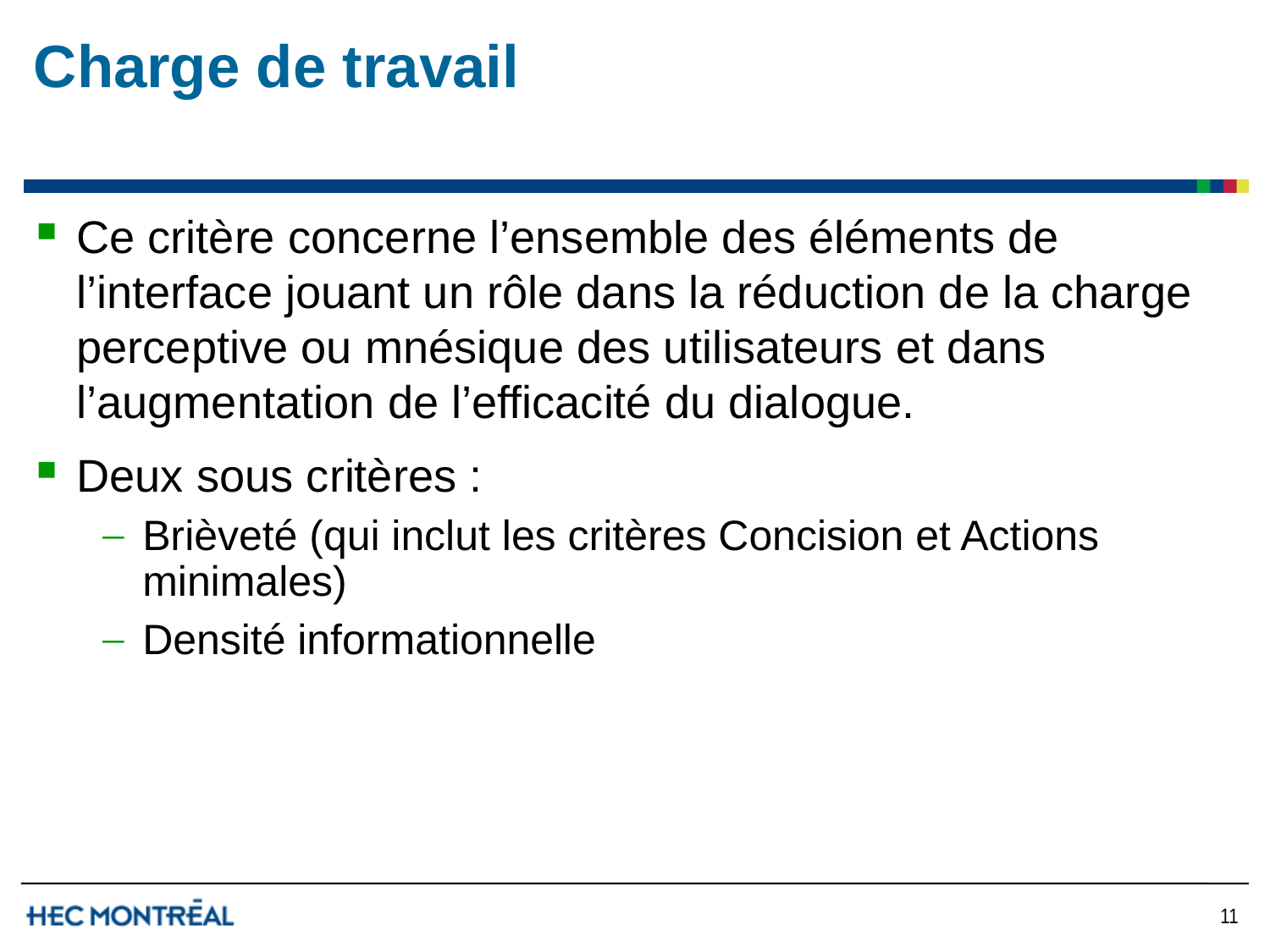

# Charge de travail
Ce critère concerne l’ensemble des éléments de l’interface jouant un rôle dans la réduction de la charge perceptive ou mnésique des utilisateurs et dans l’augmentation de l’efficacité du dialogue.
Deux sous critères :
Brièveté (qui inclut les critères Concision et Actions minimales)
Densité informationnelle
11